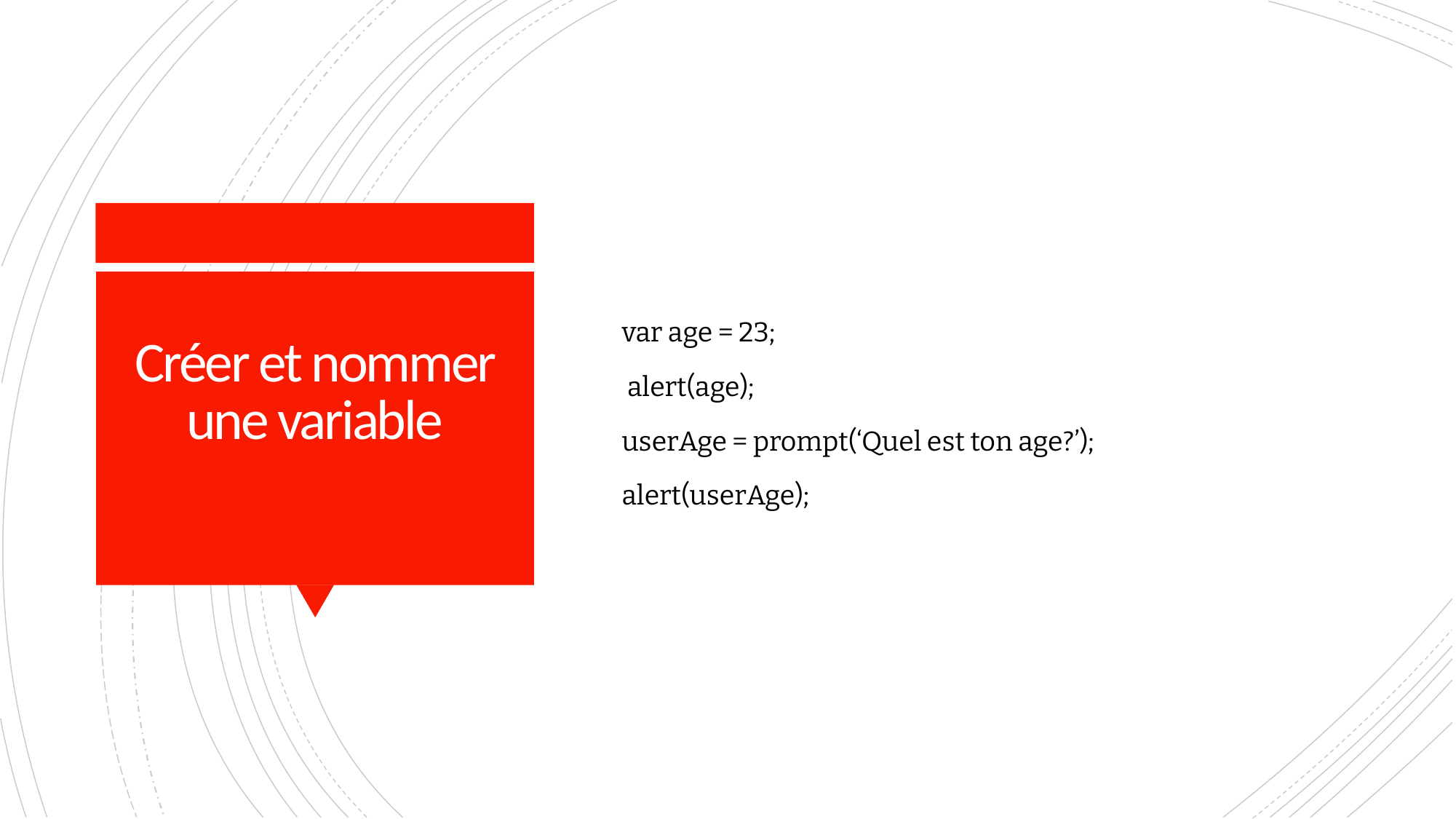

var age = 23;
 alert(age);
userAge = prompt(‘Quel est ton age?’);
alert(userAge);
# Créer et nommer une variable